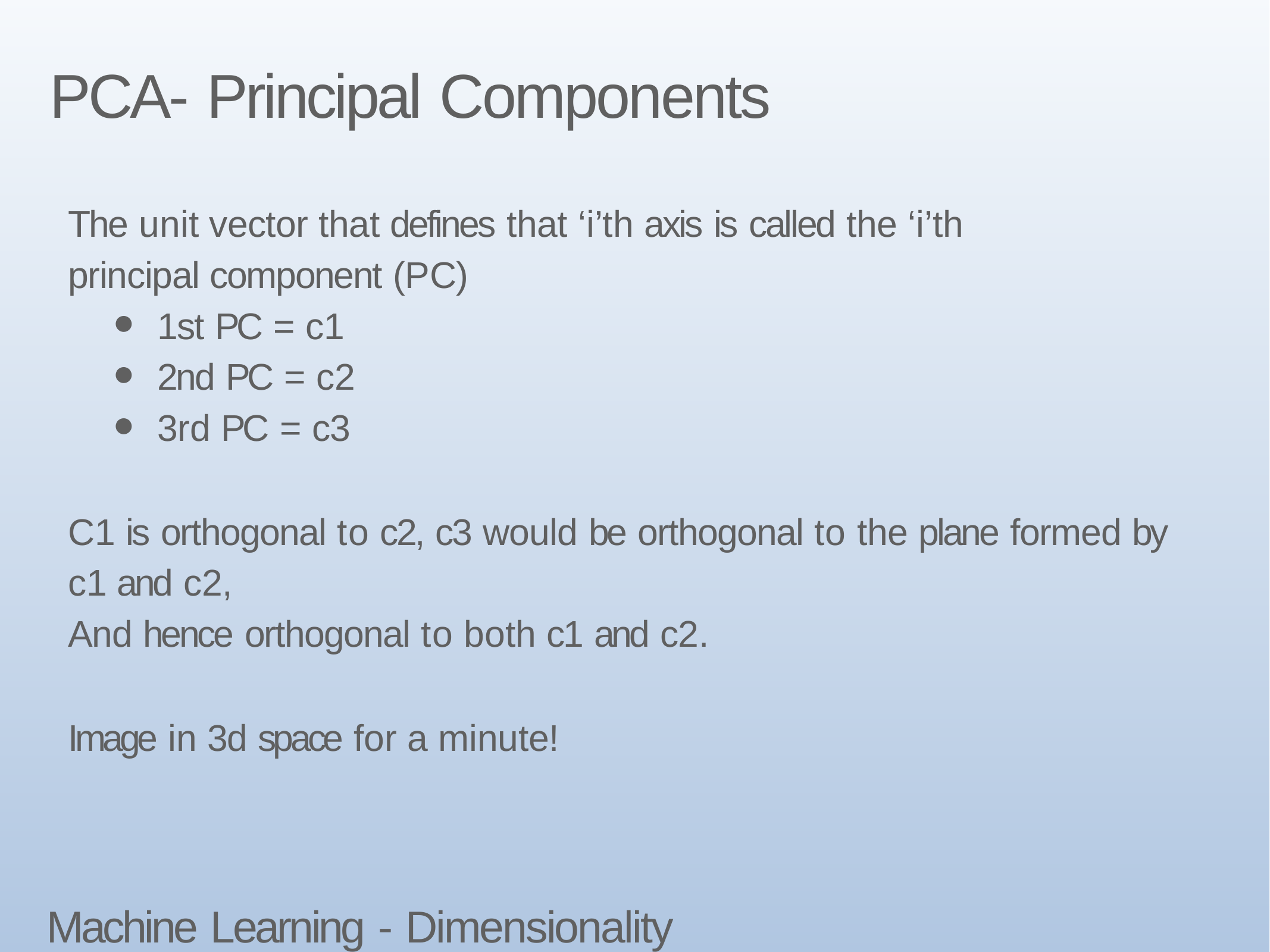

# PCA- Principal Components
The unit vector that defines that ‘i’th axis is called the ‘i’th principal component (PC)
1st PC = c1
2nd PC = c2
3rd PC = c3

C1 is orthogonal to c2, c3 would be orthogonal to the plane formed by c1 and c2,
And hence orthogonal to both c1 and c2.

Image in 3d space for a minute!
Machine Learning - Dimensionality Reduction